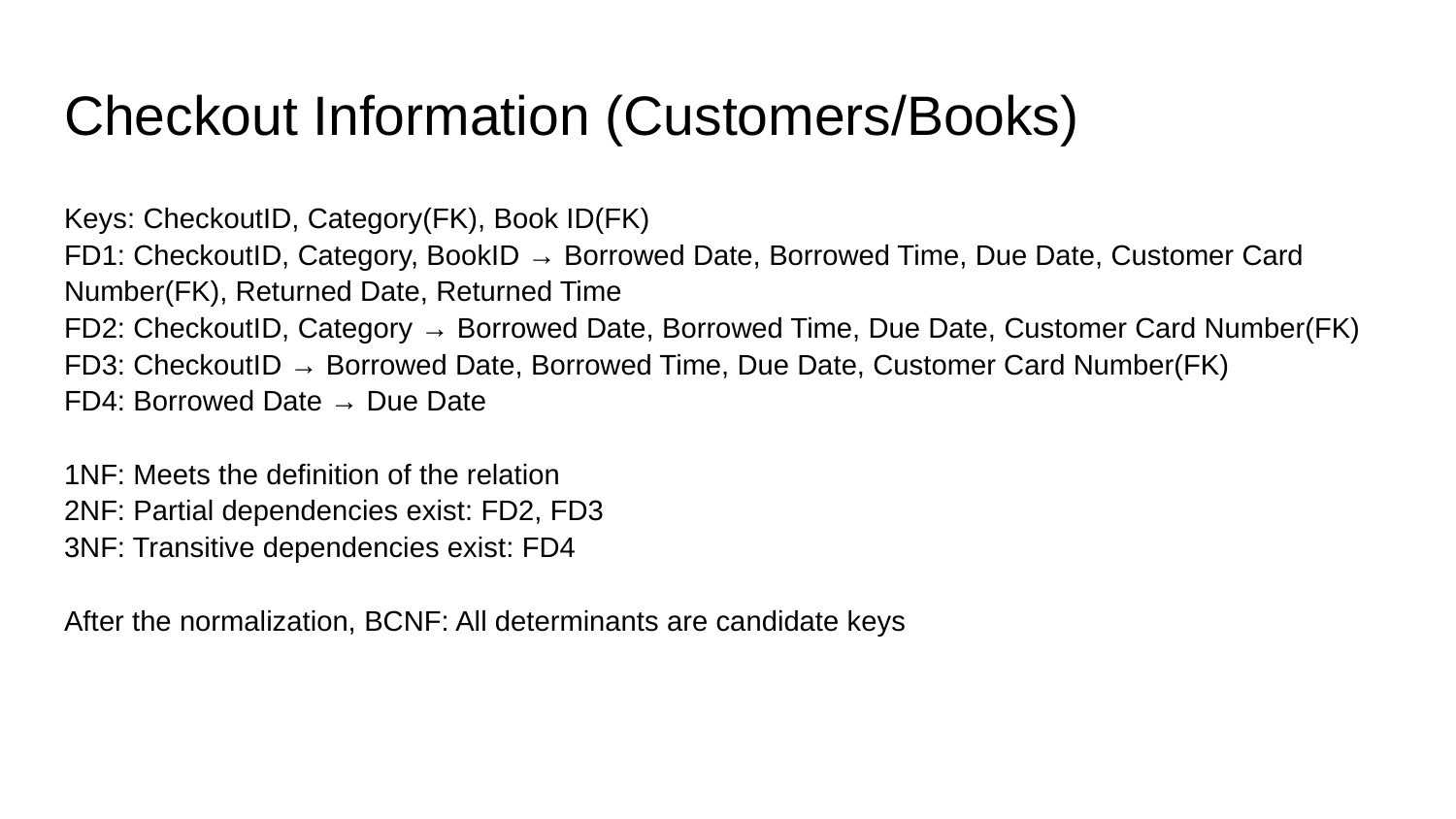

# Checkout Information (Customers/Books)
Keys: CheckoutID, Category(FK), Book ID(FK)
FD1: CheckoutID, Category, BookID → Borrowed Date, Borrowed Time, Due Date, Customer Card Number(FK), Returned Date, Returned Time
FD2: CheckoutID, Category → Borrowed Date, Borrowed Time, Due Date, Customer Card Number(FK)
FD3: CheckoutID → Borrowed Date, Borrowed Time, Due Date, Customer Card Number(FK)
FD4: Borrowed Date → Due Date

1NF: Meets the definition of the relation
2NF: Partial dependencies exist: FD2, FD3
3NF: Transitive dependencies exist: FD4

After the normalization, BCNF: All determinants are candidate keys